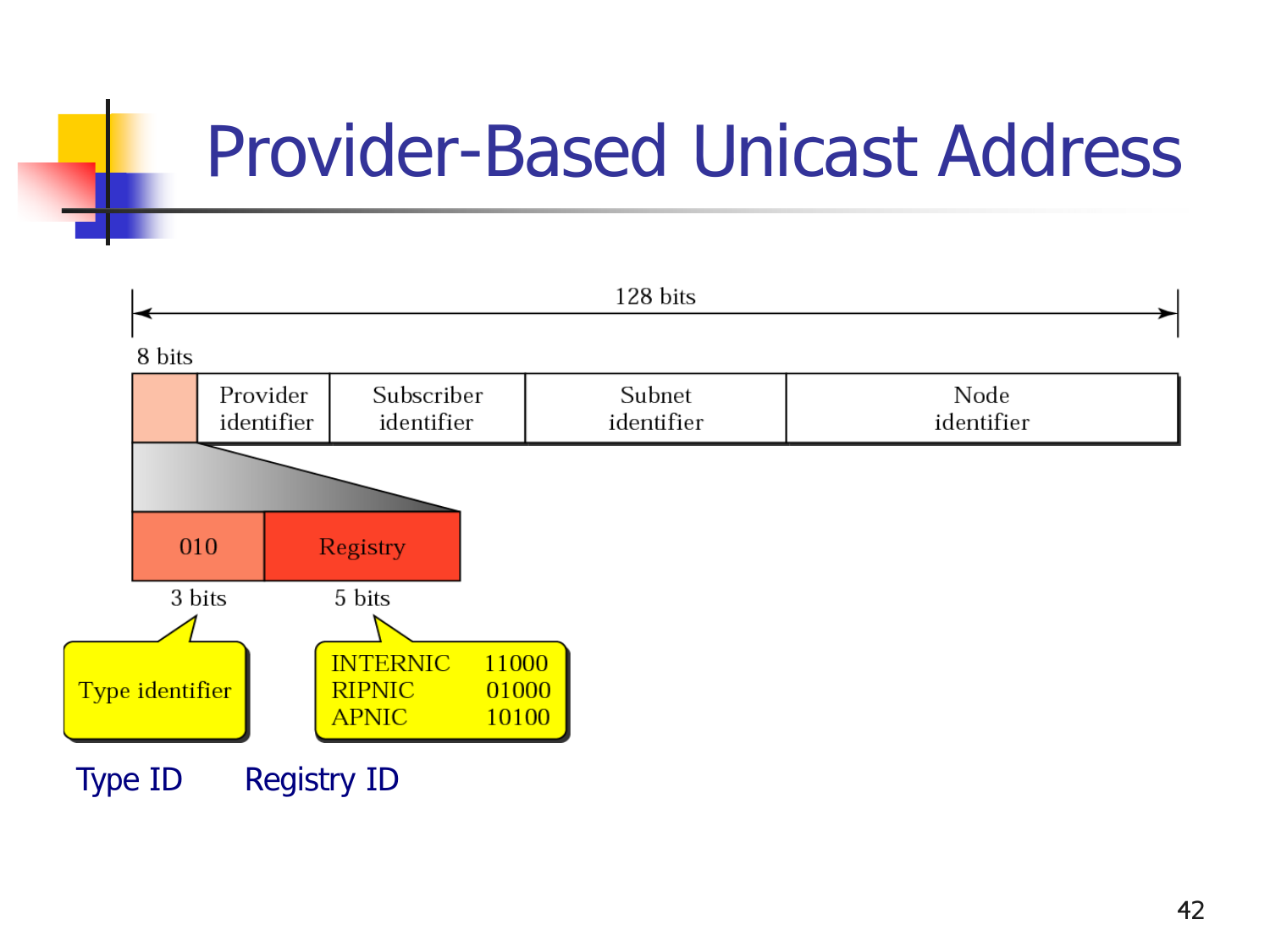

# Provider-Based Unicast Address

Type ID
Registry ID
42